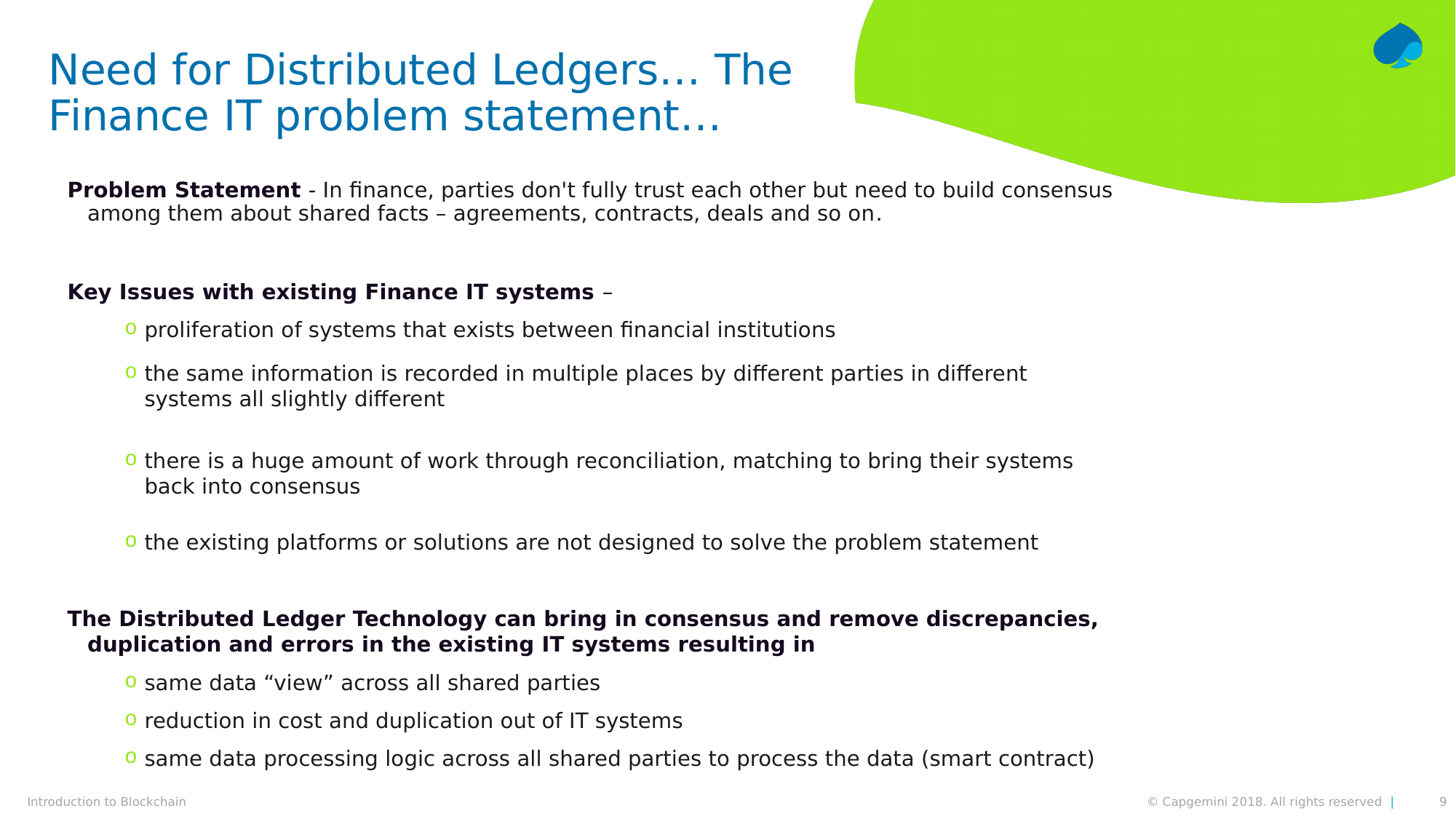

# Need for Distributed Ledgers… The Finance IT problem statement…

Problem Statement - In finance, parties don't fully trust each other but need to build consensus among them about shared facts – agreements, contracts, deals and so on.

Key Issues with existing Finance IT systems –
proliferation of systems that exists between financial institutions
the same information is recorded in multiple places by different parties in different systems all slightly different
there is a huge amount of work through reconciliation, matching to bring their systems back into consensus
the existing platforms or solutions are not designed to solve the problem statement

The Distributed Ledger Technology can bring in consensus and remove discrepancies, duplication and errors in the existing IT systems resulting in
same data “view” across all shared parties
reduction in cost and duplication out of IT systems
same data processing logic across all shared parties to process the data (smart contract)